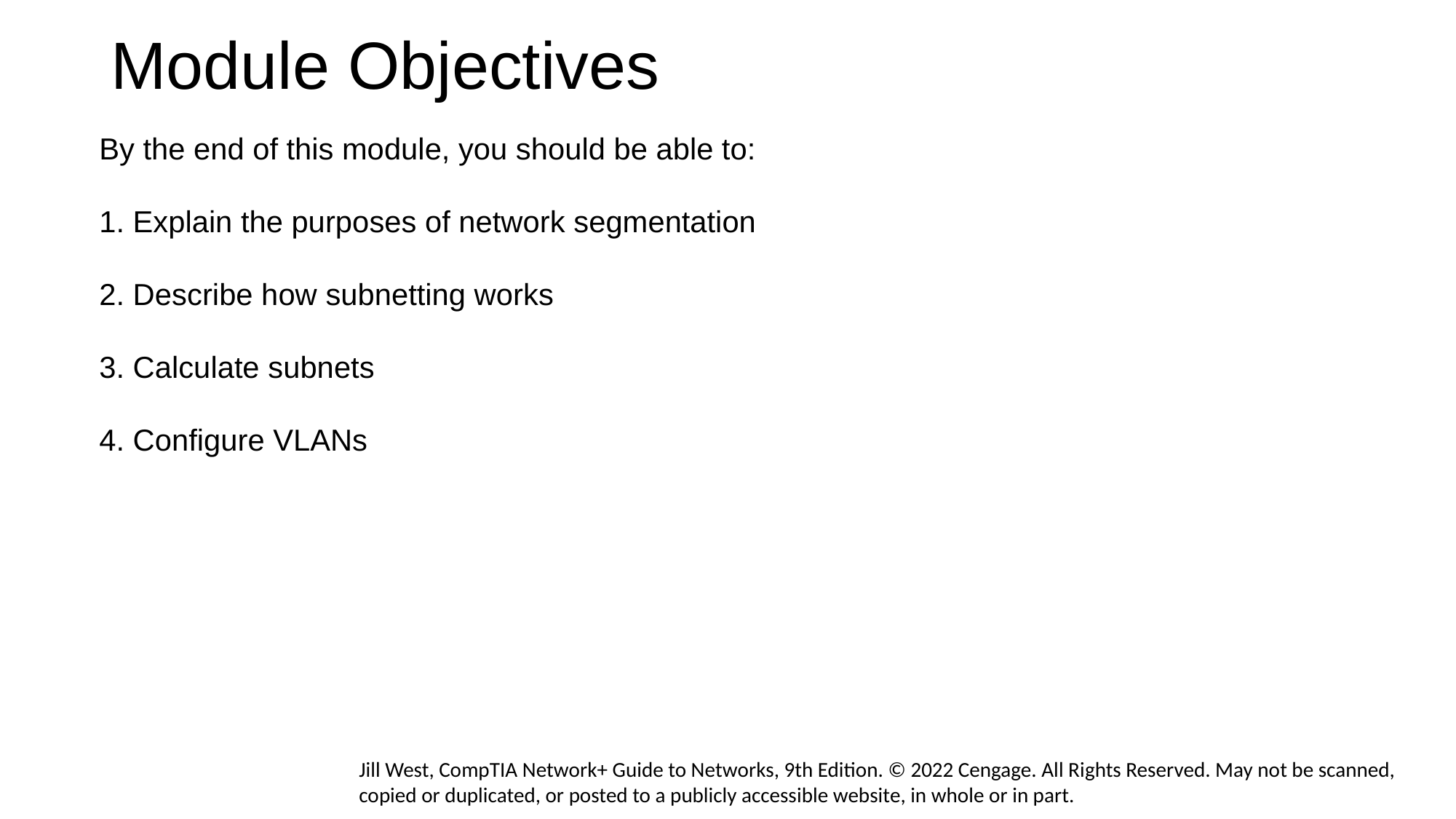

# Module Objectives
By the end of this module, you should be able to:

1. Explain the purposes of network segmentation

2. Describe how subnetting works

3. Calculate subnets

4. Configure VLANs